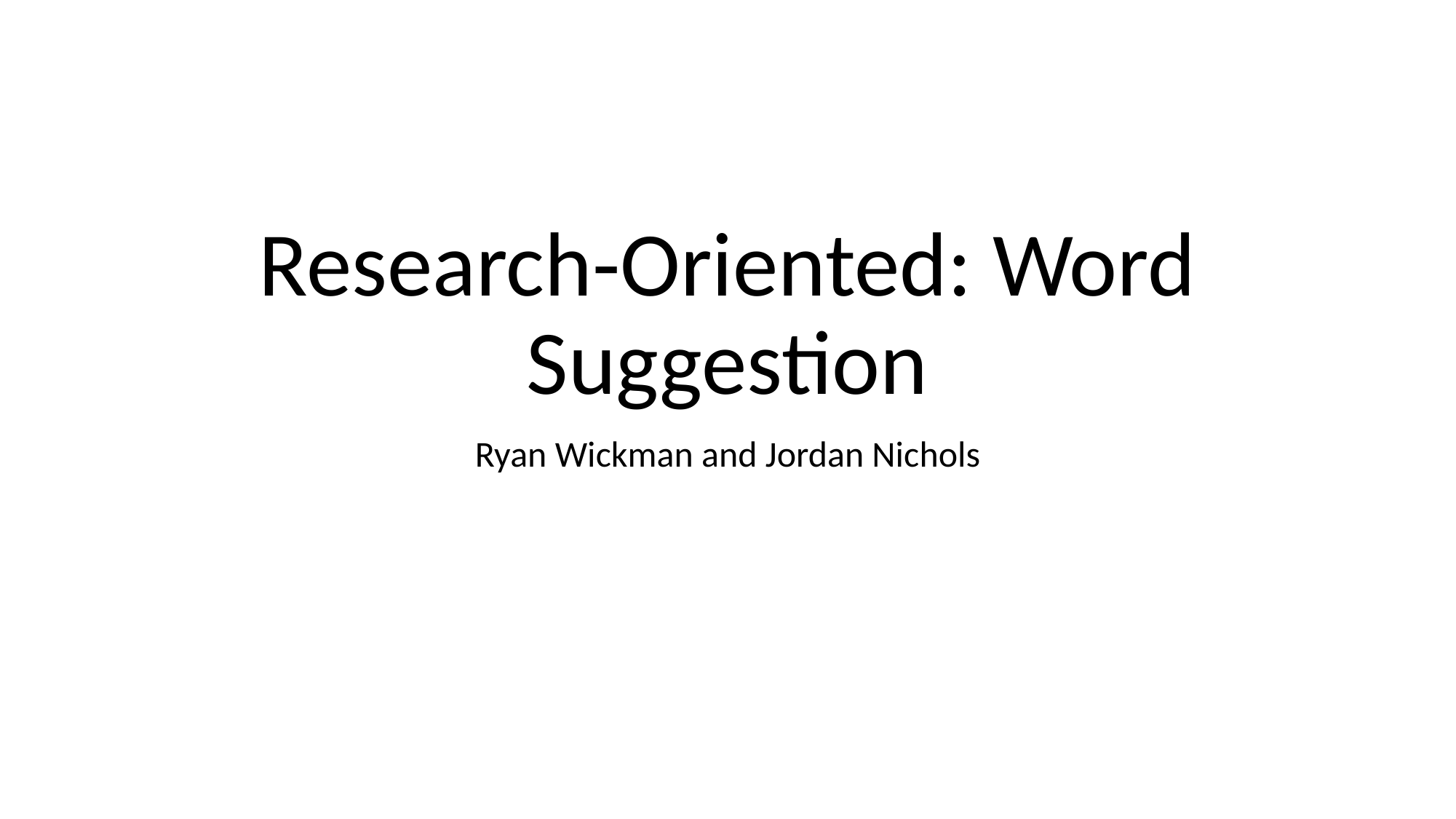

# Research-Oriented: Word Suggestion
Ryan Wickman and Jordan Nichols